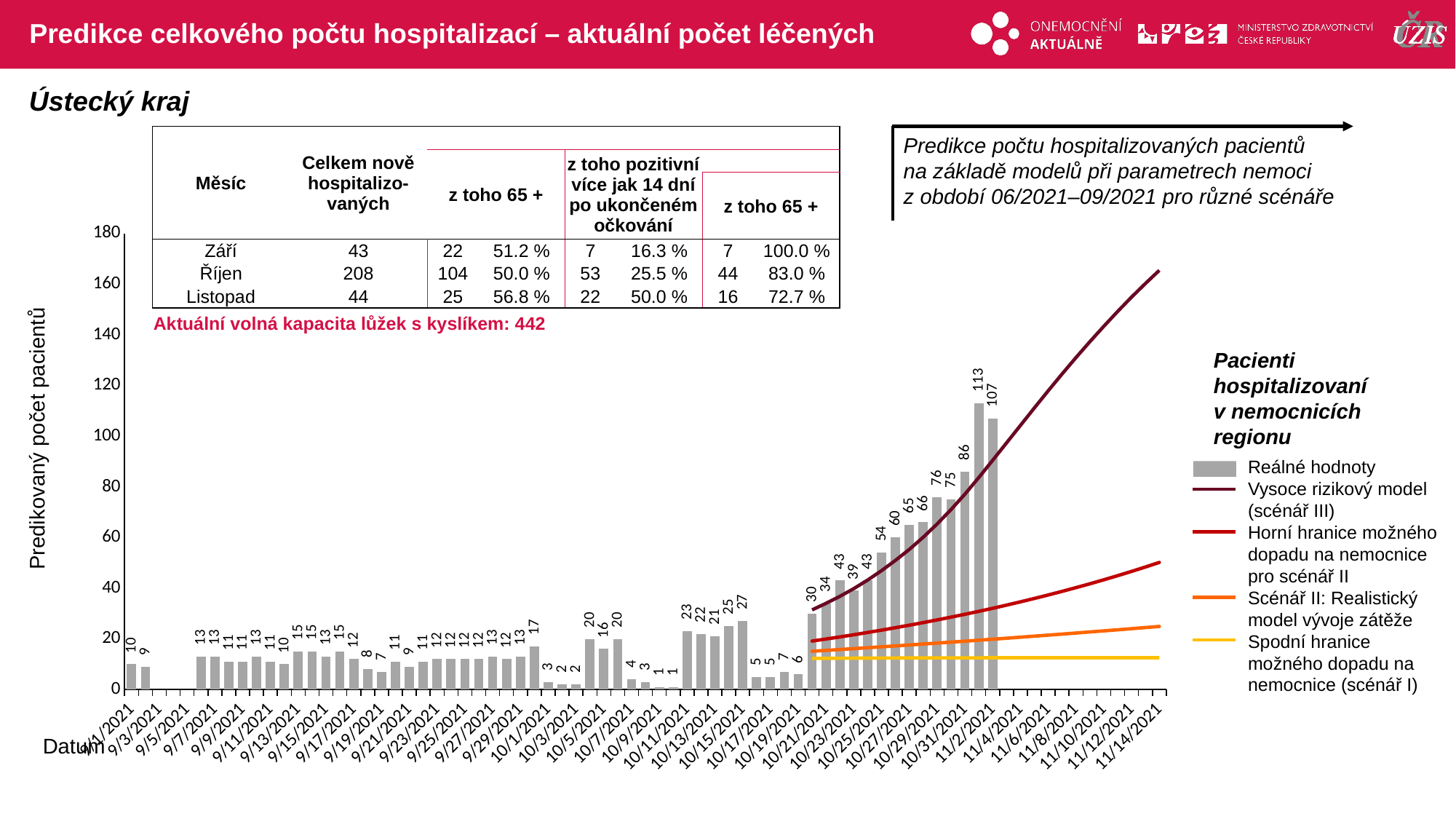

# Predikce celkového počtu hospitalizací – aktuální počet léčených
Ústecký kraj
| Měsíc | Celkem nově hospitalizo-vaných |  |  |  |  |  |  |
| --- | --- | --- | --- | --- | --- | --- | --- |
|  |  | z toho 65 + |  | z toho pozitivní více jak 14 dní po ukončeném očkování |  |  |  |
|  |  |  |  |  |  | z toho 65 + |  |
| Září | 43 | 22 | 51.2 % | 7 | 16.3 % | 7 | 100.0 % |
| Říjen | 208 | 104 | 50.0 % | 53 | 25.5 % | 44 | 83.0 % |
| Listopad | 44 | 25 | 56.8 % | 22 | 50.0 % | 16 | 72.7 % |
| Aktuální volná kapacita lůžek s kyslíkem: 442 |  |  |  |  |  |  |  |
Predikce počtu hospitalizovaných pacientů na základě modelů při parametrech nemoci z období 06/2021–09/2021 pro různé scénáře

### Chart

| Category |  |  |  |  |  |  |
|---|---|---|---|---|---|---|
| 44440 | 10.0 | None | None | None | None | None |
| 44441 | 9.0 | None | None | None | None | None |
| 44442 | 0.0 | None | None | None | None | None |
| 44443 | 0.0 | None | None | None | None | None |
| 44444 | 0.0 | None | None | None | None | None |
| 44445 | 13.0 | None | None | None | None | None |
| 44446 | 13.0 | None | None | None | None | None |
| 44447 | 11.0 | None | None | None | None | None |
| 44448 | 11.0 | None | None | None | None | None |
| 44449 | 13.0 | None | None | None | None | None |
| 44450 | 11.0 | None | None | None | None | None |
| 44451 | 10.0 | None | None | None | None | None |
| 44452 | 15.0 | None | None | None | None | None |
| 44453 | 15.0 | None | None | None | None | None |
| 44454 | 13.0 | None | None | None | None | None |
| 44455 | 15.0 | None | None | None | None | None |
| 44456 | 12.0 | None | None | None | None | None |
| 44457 | 8.0 | None | None | None | None | None |
| 44458 | 7.0 | None | None | None | None | None |
| 44459 | 11.0 | None | None | None | None | None |
| 44460 | 9.0 | None | None | None | None | None |
| 44461 | 11.0 | None | None | None | None | None |
| 44462 | 12.0 | None | None | None | None | None |
| 44463 | 12.0 | None | None | None | None | None |
| 44464 | 12.0 | None | None | None | None | None |
| 44465 | 12.0 | None | None | None | None | None |
| 44466 | 13.0 | None | None | None | None | None |
| 44467 | 12.0 | None | None | None | None | None |
| 44468 | 13.0 | None | None | None | None | None |
| 44469 | 17.0 | None | None | None | None | None |
| 44470 | 3.0 | None | None | None | None | None |
| 44471 | 2.0 | None | None | None | None | None |
| 44472 | 2.0 | None | None | None | None | None |
| 44473 | 20.0 | None | None | None | None | None |
| 44474 | 16.0 | None | None | None | None | None |
| 44475 | 20.0 | None | None | None | None | None |
| 44476 | 4.0 | None | None | None | None | None |
| 44477 | 3.0 | None | None | None | None | None |
| 44478 | 1.0 | None | None | None | None | None |
| 44479 | 1.0 | None | None | None | None | None |
| 44480 | 23.0 | None | None | None | None | None |
| 44481 | 22.0 | None | None | None | None | None |
| 44482 | 21.0 | None | None | None | None | None |
| 44483 | 25.0 | None | None | None | None | None |
| 44484 | 27.0 | None | None | None | None | None |
| 44485 | 5.0 | None | None | None | None | None |
| 44486 | 5.0 | None | None | None | None | None |
| 44487 | 7.0 | None | None | None | None | None |
| 44488 | 6.0 | None | None | None | None | None |
| 44489 | 30.0 | 12.286199643538117 | 15.116779788270524 | 19.135185146089995 | 31.43105786366272 | None |
| 44490 | 34.0 | 12.328911123911185 | 15.460473974206002 | 19.940601282832187 | 34.00762829571854 | None |
| 44491 | 43.0 | 12.365134742019261 | 15.806934888858232 | 20.77448202354179 | 36.7749733296488 | None |
| 44492 | 39.0 | 12.395903518848254 | 16.156567666567614 | 21.63762257079578 | 39.82396382952468 | None |
| 44493 | 43.0 | 12.422152025355137 | 16.509688191141105 | 22.5308349779414 | 43.20755219389921 | None |
| 44494 | 54.0 | 12.444606307930215 | 16.866547657390996 | 23.454943808380623 | 46.927590276655565 | None |
| 44495 | 60.0 | 12.46381749273954 | 17.227313585191173 | 24.410777291627713 | 50.94919865135296 | None |
| 44496 | 65.0 | 12.480248600847423 | 17.592109647482527 | 25.39916659101461 | 55.29119590135702 | None |
| 44497 | 66.0 | 12.494247868191263 | 17.961037898696745 | 26.420946275986257 | 60.10419281593575 | None |
| 44498 | 76.0 | 12.506175212645301 | 18.33414514576806 | 27.477244361435364 | 65.32341780906992 | None |
| 44499 | 75.0 | 12.51633728343309 | 18.711478725831302 | 28.569226969559352 | 70.98185305184222 | None |
| 44500 | 86.0 | 12.524995345006976 | 19.09308651222772 | 29.698099617225175 | 77.10517037699952 | None |
| 44501 | 113.0 | 12.532371994095792 | 19.47901692057878 | 30.86510854682467 | 83.65016331887676 | None |
| 44502 | 107.0 | 12.538656882614442 | 19.869318914928787 | 32.07154210208972 | 90.46631818036289 | None |
| 44503 | None | 12.544011593570092 | 20.264042013957102 | 33.31873215038609 | 97.34063661172951 | None |
| 44504 | None | 12.548573795323312 | 20.663236297260703 | 34.608055553056005 | 104.21190397745528 | None |
| 44505 | None | 12.552460781009275 | 21.06695241170792 | 35.94093568543282 | 111.10863182017371 | None |
| 44506 | None | 12.555772484116705 | 21.475241577864146 | 37.318844008205794 | 117.89915031968455 | None |
| 44507 | None | 12.558594047754404 | 21.888155596490325 | 38.74330169186963 | 124.52360226927536 | None |
| 44508 | None | 12.560998013660562 | 22.305746855115046 | 40.21588129605224 | 130.98566442369776 | None |
| 44509 | None | 12.563046187233809 | 22.728068334681122 | 41.73820850557456 | 137.26111406153768 | None |
| 44510 | None | 12.564791226535489 | 23.155173616267398 | 43.3119639251591 | 143.3238030840365 | None |
| 44511 | None | 12.56627799611605 | 23.587116887886744 | 44.938884934768346 | 149.18614599078722 | None |
| 44512 | None | 12.567544720472085 | 24.02395295136102 | 46.62076760762151 | 154.83309596632867 | None |
| 44513 | None | 12.56862396678917 | 24.465737229273962 | 48.35946869300677 | 160.23271529509884 | None |
| 44514 | None | 12.569543482236547 | 24.912525772002756 | 50.15690766607824 | 165.41173172885942 | None |
Pacienti hospitalizovaní v nemocnicích regionu
Predikovaný počet pacientů
Reálné hodnoty
Vysoce rizikový model (scénář III)
Horní hranice možného dopadu na nemocnice pro scénář II
Scénář II: Realistický model vývoje zátěže
Spodní hranice možného dopadu na nemocnice (scénář I)

Datum